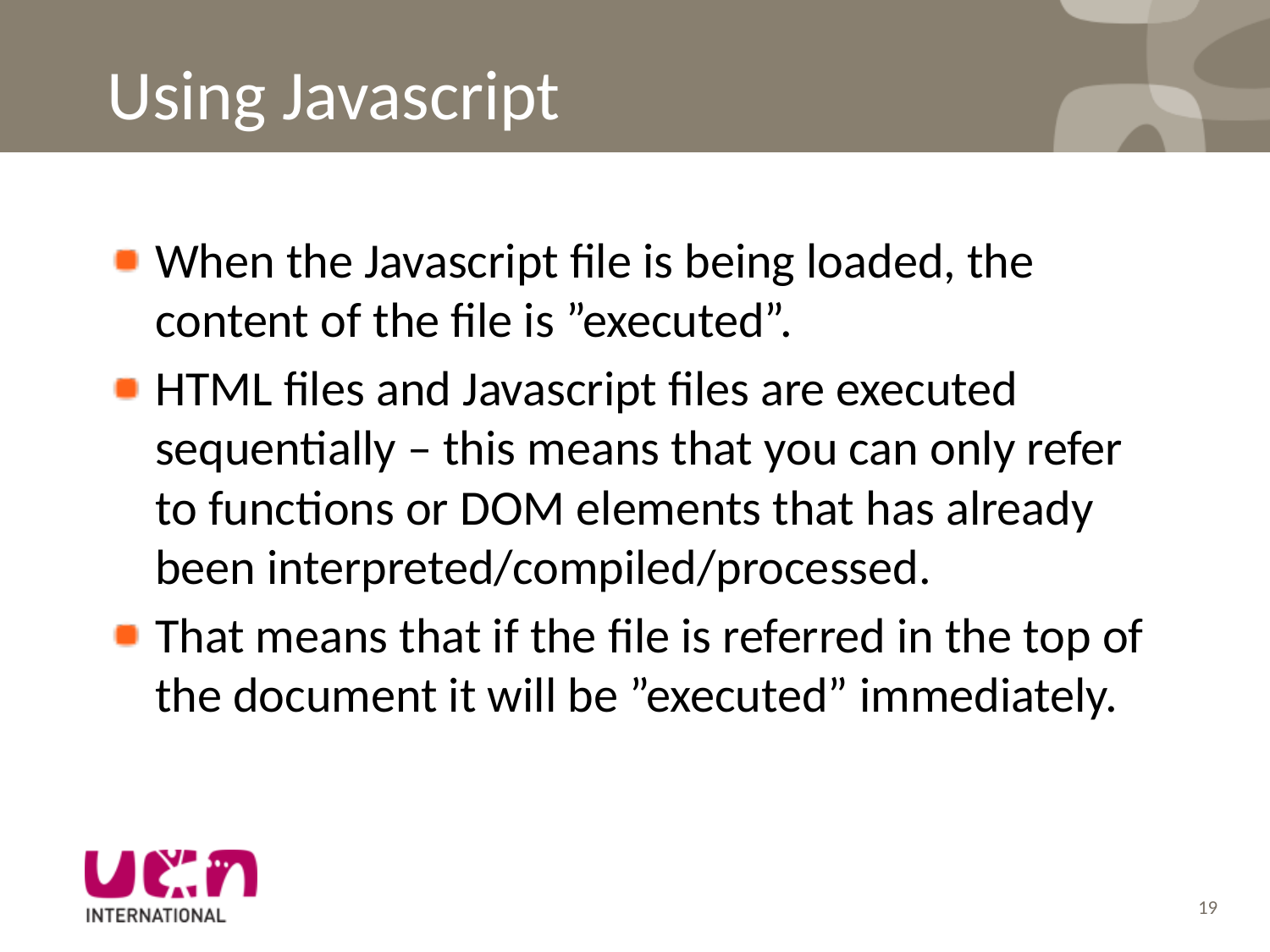

# Using Javascript
When the Javascript file is being loaded, the content of the file is ”executed”.
HTML files and Javascript files are executed sequentially – this means that you can only refer to functions or DOM elements that has already been interpreted/compiled/processed.
That means that if the file is referred in the top of the document it will be ”executed” immediately.

19